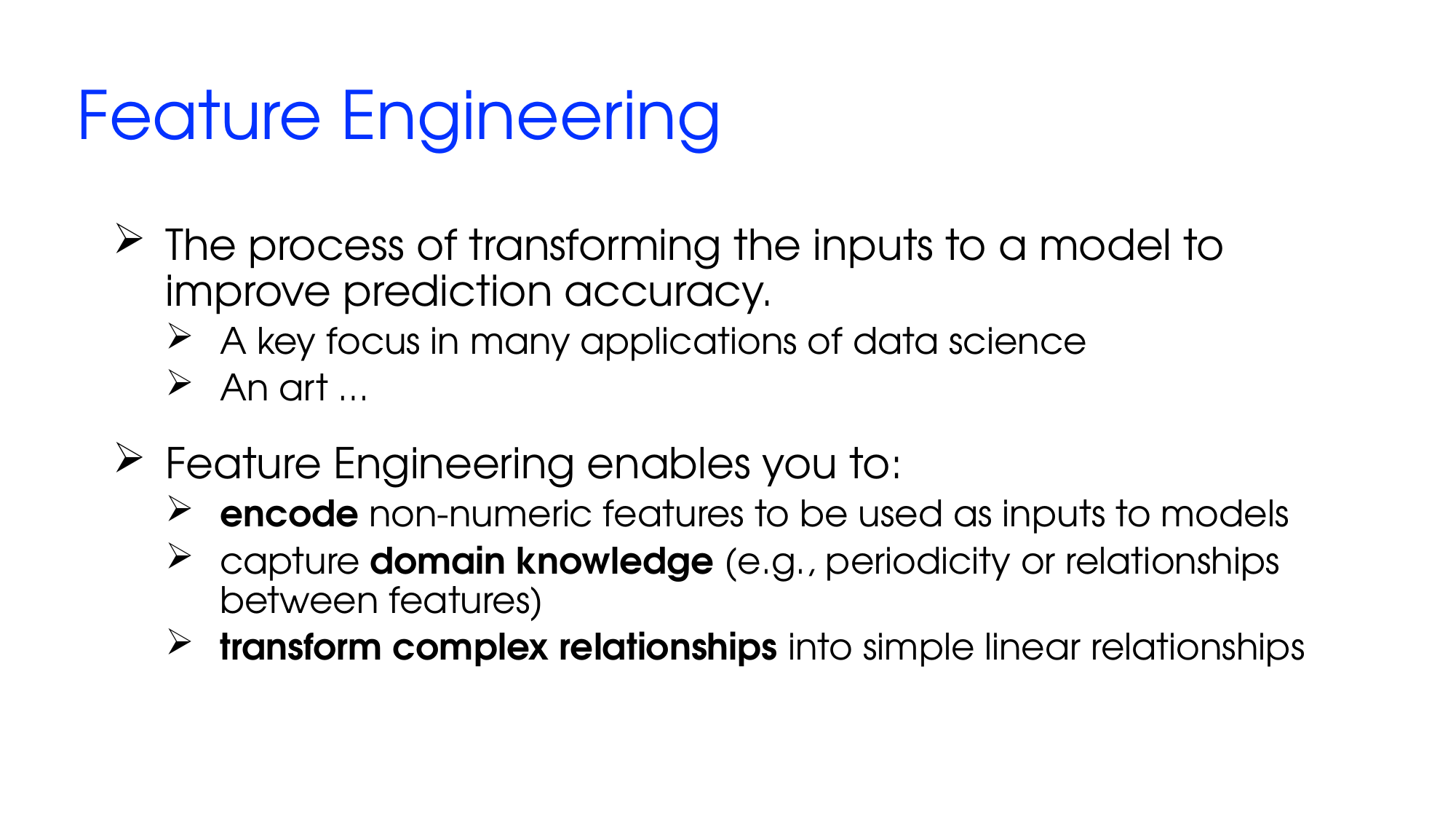

# Feature Engineering
The process of transforming the inputs to a model to improve prediction accuracy.
A key focus in many applications of data science
An art …
Feature Engineering enables you to:
encode non-numeric features to be used as inputs to models
capture domain knowledge (e.g., periodicity or relationships between features)
transform complex relationships into simple linear relationships